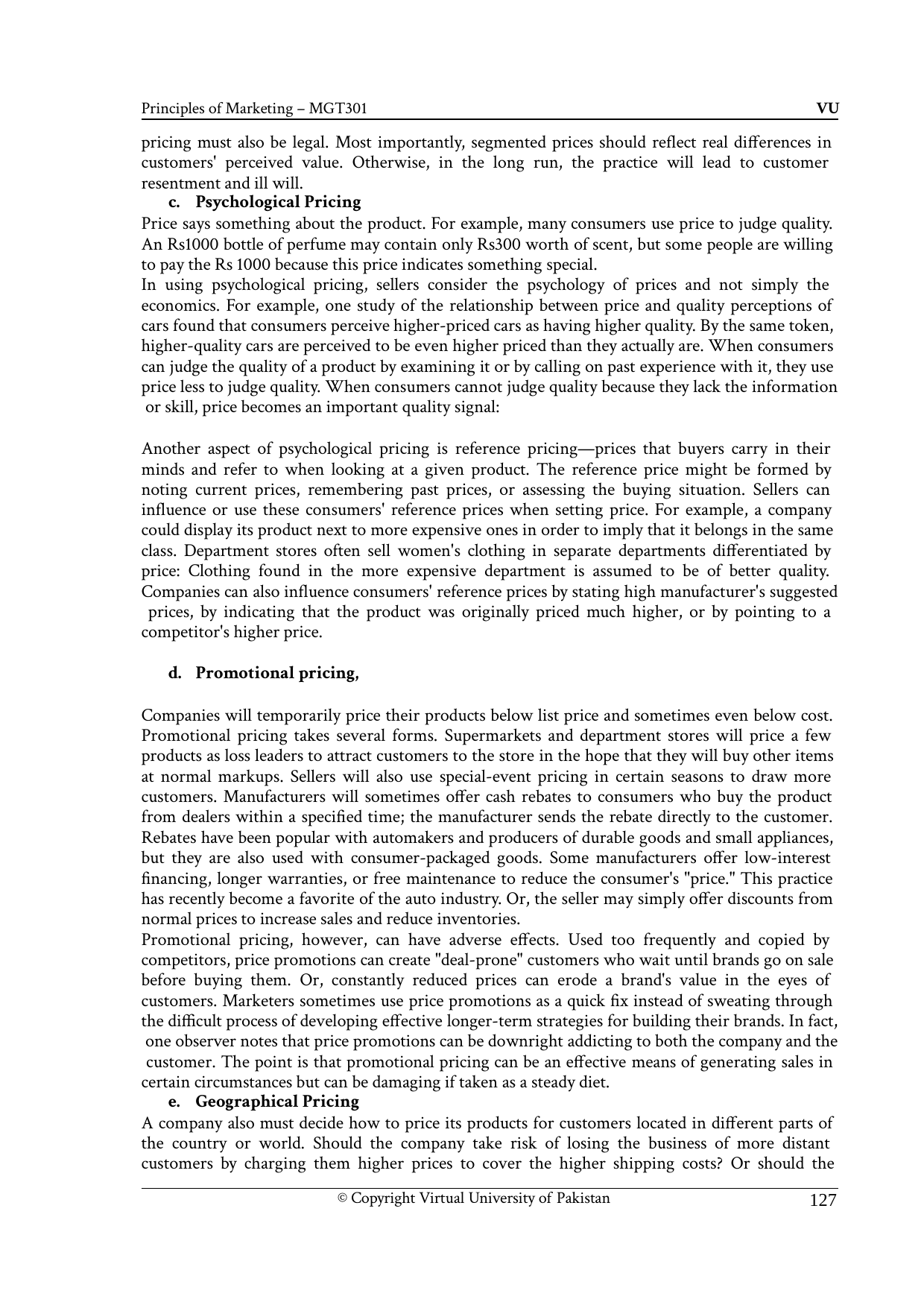

Principles of Marketing – MGT301	VU
pricing must also be legal. Most importantly, segmented prices should reflect real differences in  customers' perceived value. Otherwise, in the long run, the practice will lead to customer  resentment and ill will.
Psychological Pricing
Price says something about the product. For example, many consumers use price to judge quality.  An Rs1000 bottle of perfume may contain only Rs300 worth of scent, but some people are willing  to pay the Rs 1000 because this price indicates something special.
In using psychological pricing, sellers consider the psychology of prices and not simply the  economics. For example, one study of the relationship between price and quality perceptions of  cars found that consumers perceive higher-priced cars as having higher quality. By the same token,  higher-quality cars are perceived to be even higher priced than they actually are. When consumers  can judge the quality of a product by examining it or by calling on past experience with it, they use  price less to judge quality. When consumers cannot judge quality because they lack the information  or skill, price becomes an important quality signal:

Another aspect of psychological pricing is reference pricing—prices that buyers carry in their  minds and refer to when looking at a given product. The reference price might be formed by  noting current prices, remembering past prices, or assessing the buying situation. Sellers can  influence or use these consumers' reference prices when setting price. For example, a company  could display its product next to more expensive ones in order to imply that it belongs in the same  class. Department stores often sell women's clothing in separate departments differentiated by  price: Clothing found in the more expensive department is assumed to be of better quality.  Companies can also influence consumers' reference prices by stating high manufacturer's suggested  prices, by indicating that the product was originally priced much higher, or by pointing to a  competitor's higher price.

Promotional pricing,

Companies will temporarily price their products below list price and sometimes even below cost.  Promotional pricing takes several forms. Supermarkets and department stores will price a few  products as loss leaders to attract customers to the store in the hope that they will buy other items  at normal markups. Sellers will also use special-event pricing in certain seasons to draw more  customers. Manufacturers will sometimes offer cash rebates to consumers who buy the product  from dealers within a specified time; the manufacturer sends the rebate directly to the customer.  Rebates have been popular with automakers and producers of durable goods and small appliances,  but they are also used with consumer-packaged goods. Some manufacturers offer low-interest  financing, longer warranties, or free maintenance to reduce the consumer's "price." This practice  has recently become a favorite of the auto industry. Or, the seller may simply offer discounts from  normal prices to increase sales and reduce inventories.
Promotional pricing, however, can have adverse effects. Used too frequently and copied by  competitors, price promotions can create "deal-prone" customers who wait until brands go on sale  before buying them. Or, constantly reduced prices can erode a brand's value in the eyes of  customers. Marketers sometimes use price promotions as a quick fix instead of sweating through  the difficult process of developing effective longer-term strategies for building their brands. In fact,  one observer notes that price promotions can be downright addicting to both the company and the  customer. The point is that promotional pricing can be an effective means of generating sales in  certain circumstances but can be damaging if taken as a steady diet.
Geographical Pricing
A company also must decide how to price its products for customers located in different parts of  the country or world. Should the company take risk of losing the business of more distant  customers by charging them higher prices to cover the higher shipping costs? Or should the

© Copyright Virtual University of Pakistan
127